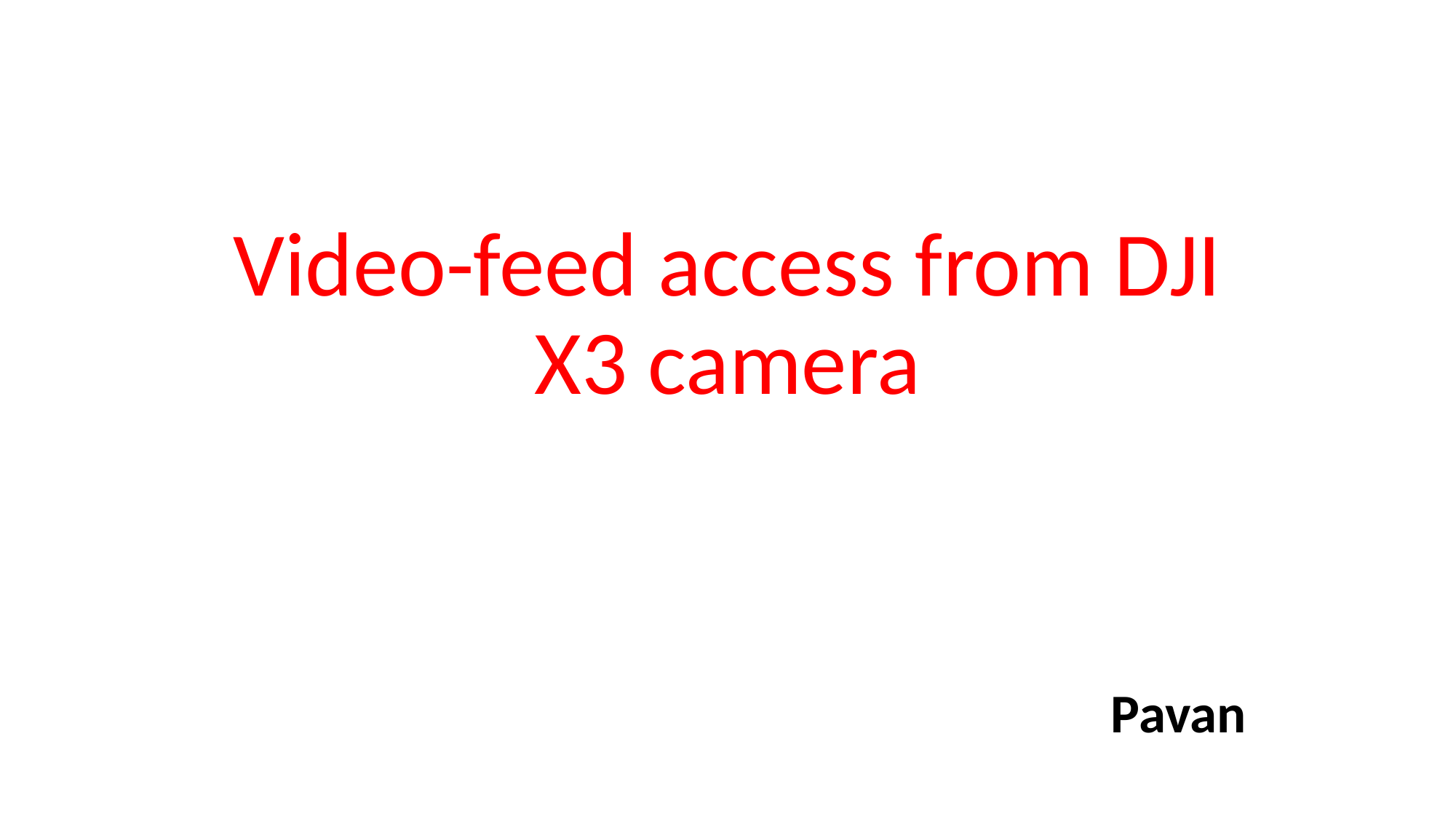

# Video-feed access from DJI X3 camera
Pavan